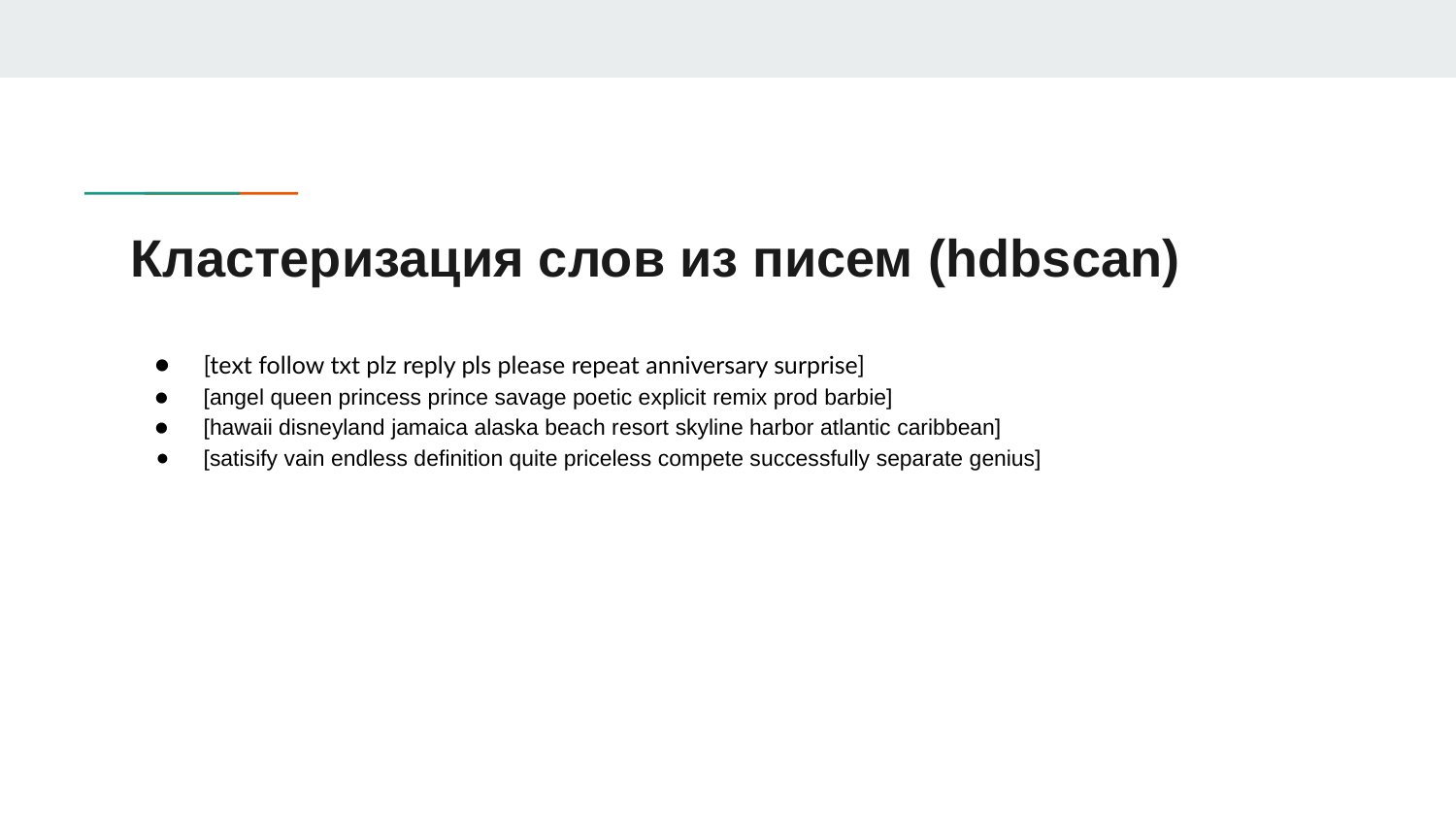

# Кластеризация слов из писем (hdbscan)

[text follow txt plz reply pls please repeat anniversary surprise]
[angel queen princess prince savage poetic explicit remix prod barbie]
[hawaii disneyland jamaica alaska beach resort skyline harbor atlantic caribbean]
[satisify vain endless definition quite priceless compete successfully separate genius]